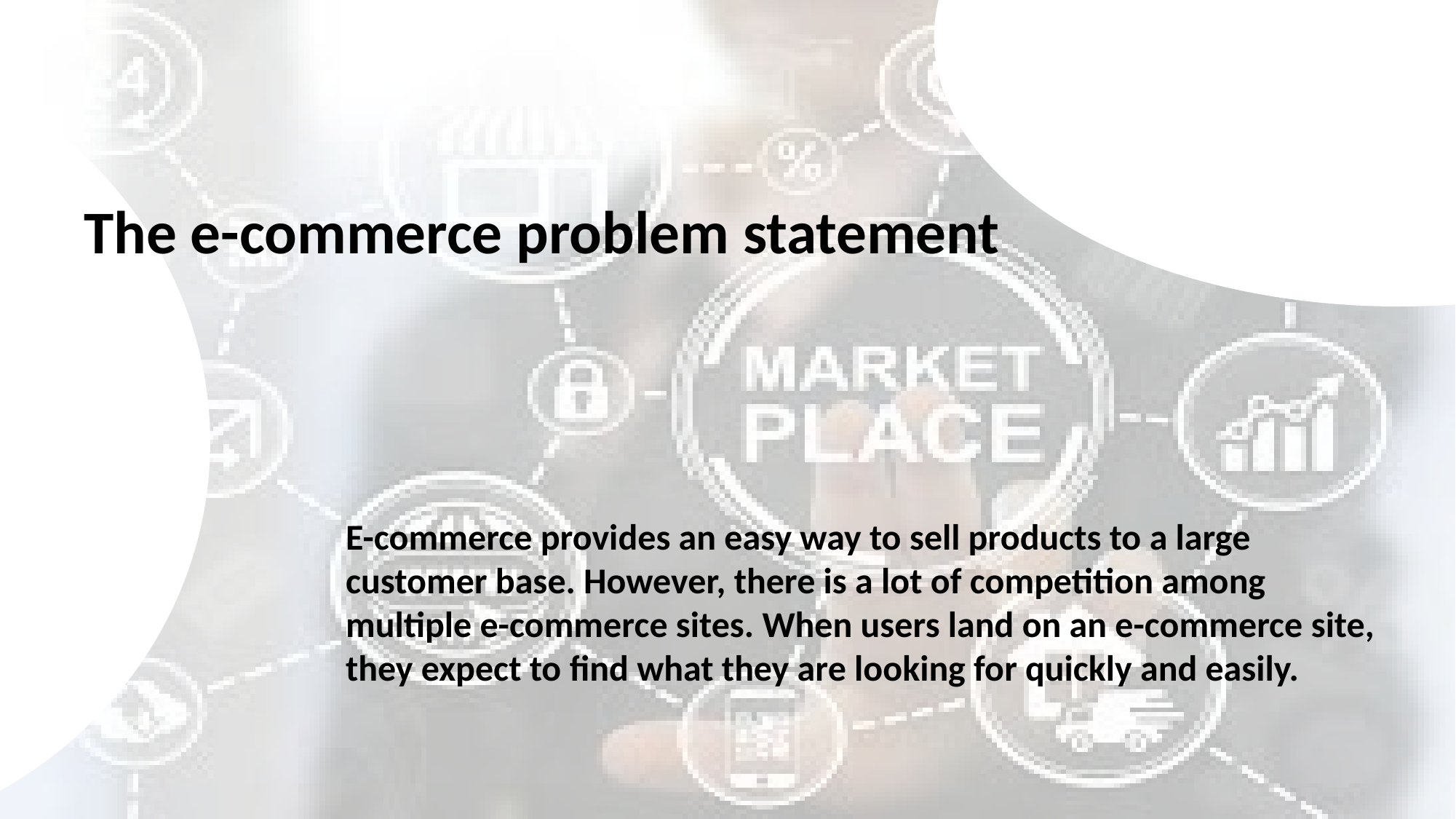

The e-commerce problem statement
E-commerce provides an easy way to sell products to a large customer base. However, there is a lot of competition among multiple e-commerce sites. When users land on an e-commerce site, they expect to find what they are looking for quickly and easily.